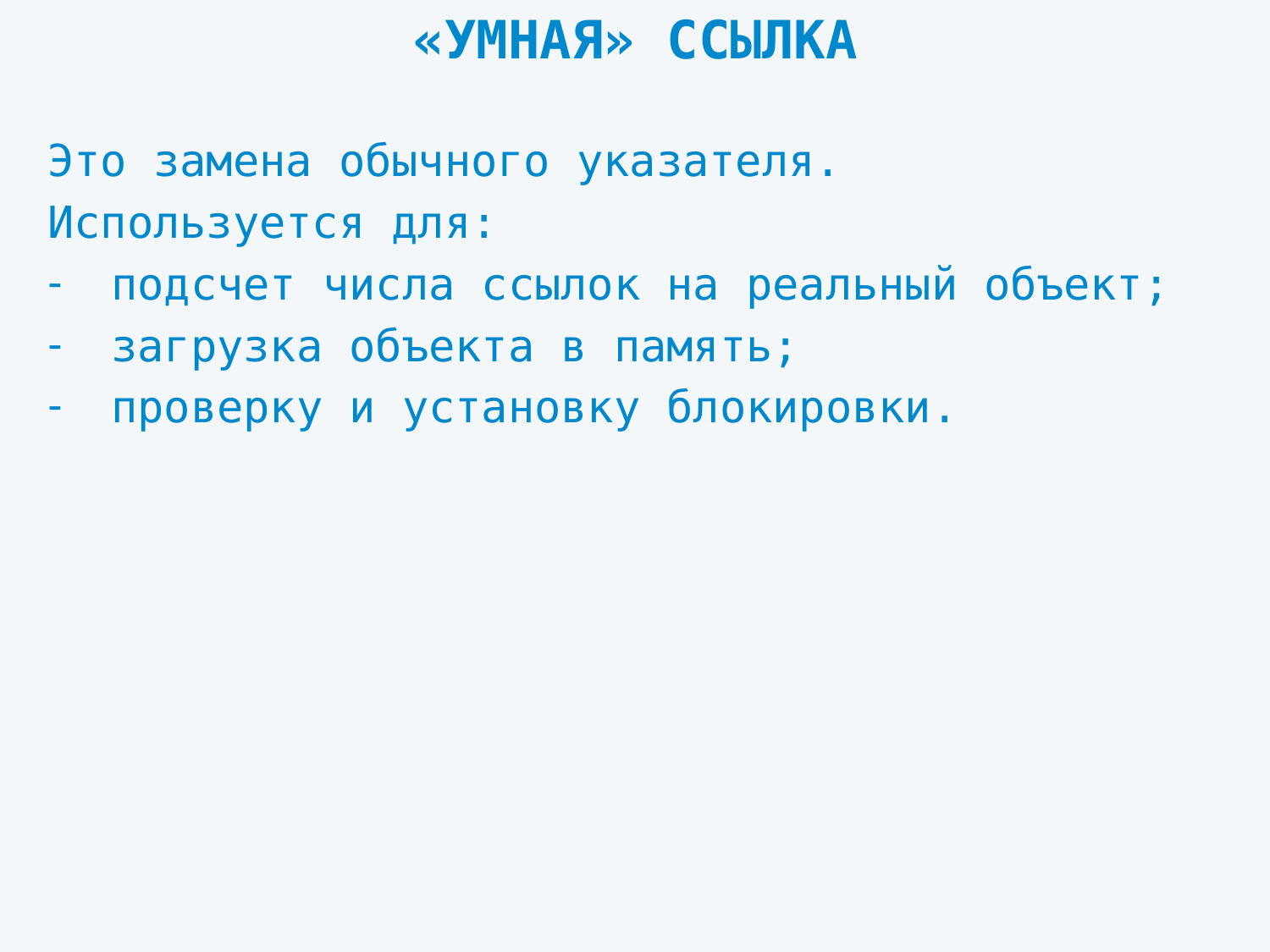

# «УМНАЯ» ССЫЛКА
Это замена обычного указателя.
Используется для:
подсчет числа ссылок на реальный объект;
загрузка объекта в память;
проверку и установку блокировки.